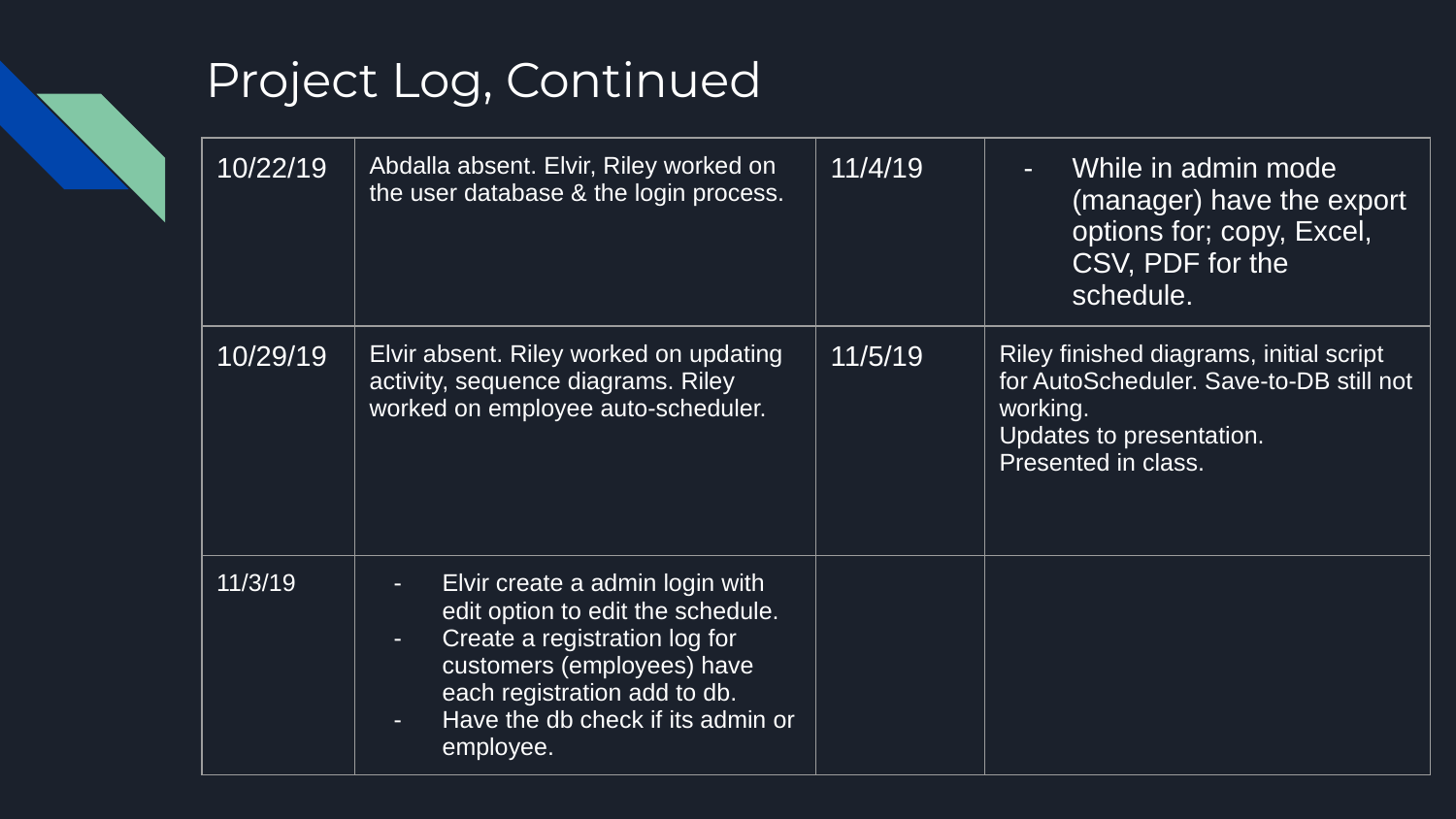

# Project Log, Continued
| 10/22/19 | Abdalla absent. Elvir, Riley worked on the user database & the login process. | 11/4/19 | While in admin mode (manager) have the export options for; copy, Excel, CSV, PDF for the schedule. |
| --- | --- | --- | --- |
| 10/29/19 | Elvir absent. Riley worked on updating activity, sequence diagrams. Riley worked on employee auto-scheduler. | 11/5/19 | Riley finished diagrams, initial script for AutoScheduler. Save-to-DB still not working. Updates to presentation. Presented in class. |
| 11/3/19 | Elvir create a admin login with edit option to edit the schedule. Create a registration log for customers (employees) have each registration add to db. Have the db check if its admin or employee. |  |  |